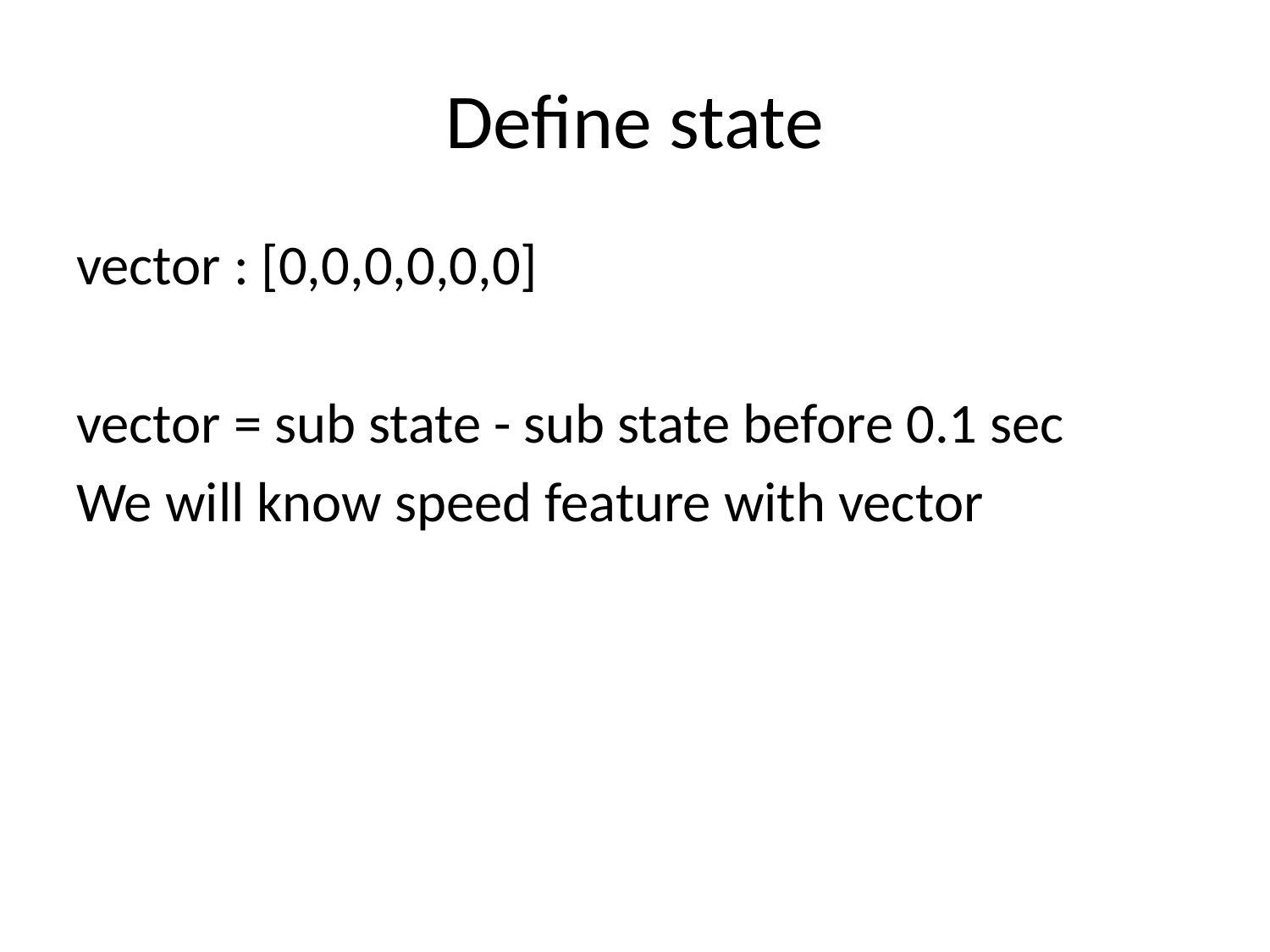

# Define state
vector : [0,0,0,0,0,0]

vector = sub state - sub state before 0.1 sec
We will know speed feature with vector